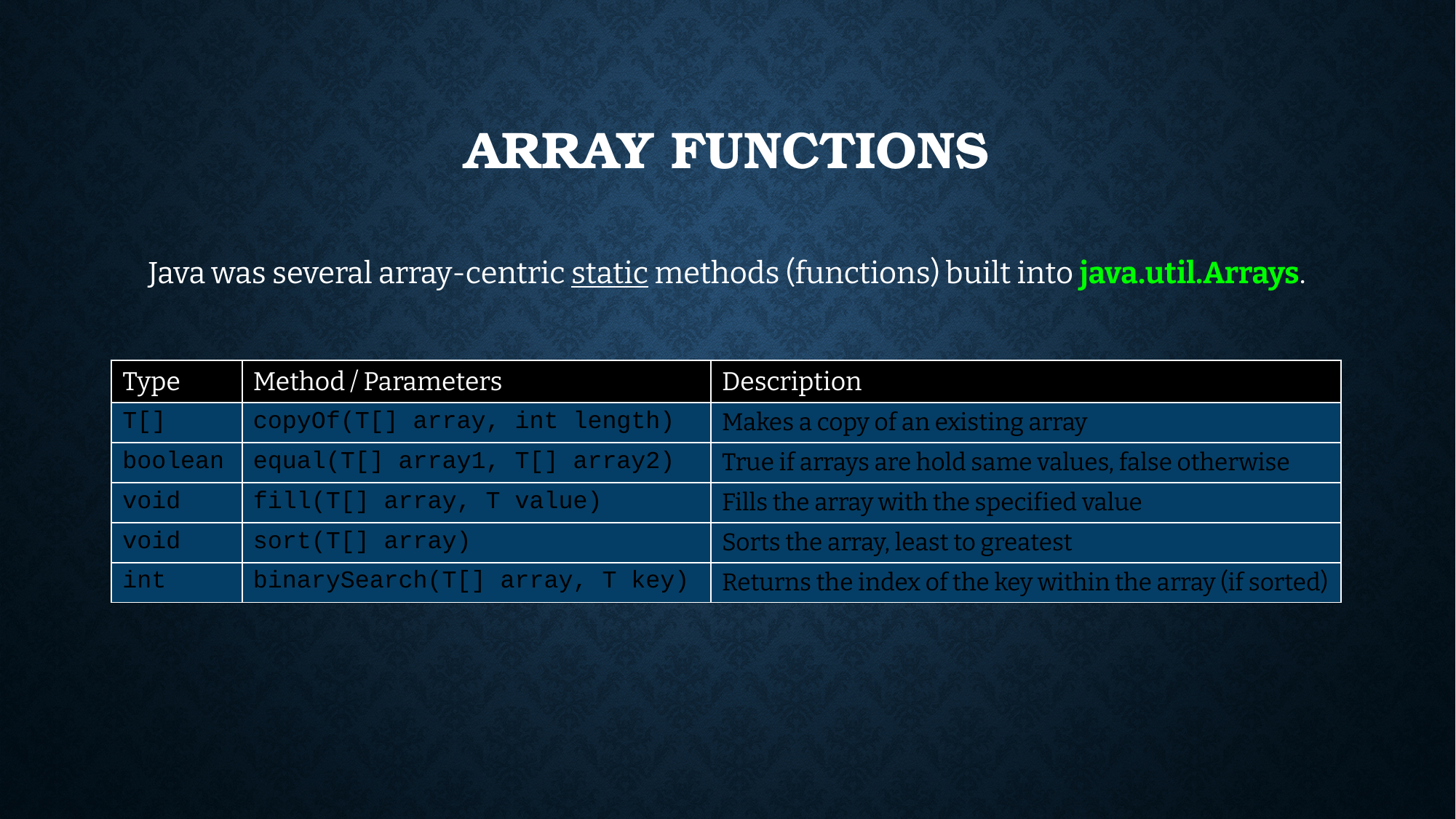

# Array Functions
Java was several array-centric static methods (functions) built into java.util.Arrays.
| Type | Method / Parameters | Description |
| --- | --- | --- |
| T[] | copyOf(T[] array, int length) | Makes a copy of an existing array |
| boolean | equal(T[] array1, T[] array2) | True if arrays are hold same values, false otherwise |
| void | fill(T[] array, T value) | Fills the array with the specified value |
| void | sort(T[] array) | Sorts the array, least to greatest |
| int | binarySearch(T[] array, T key) | Returns the index of the key within the array (if sorted) |